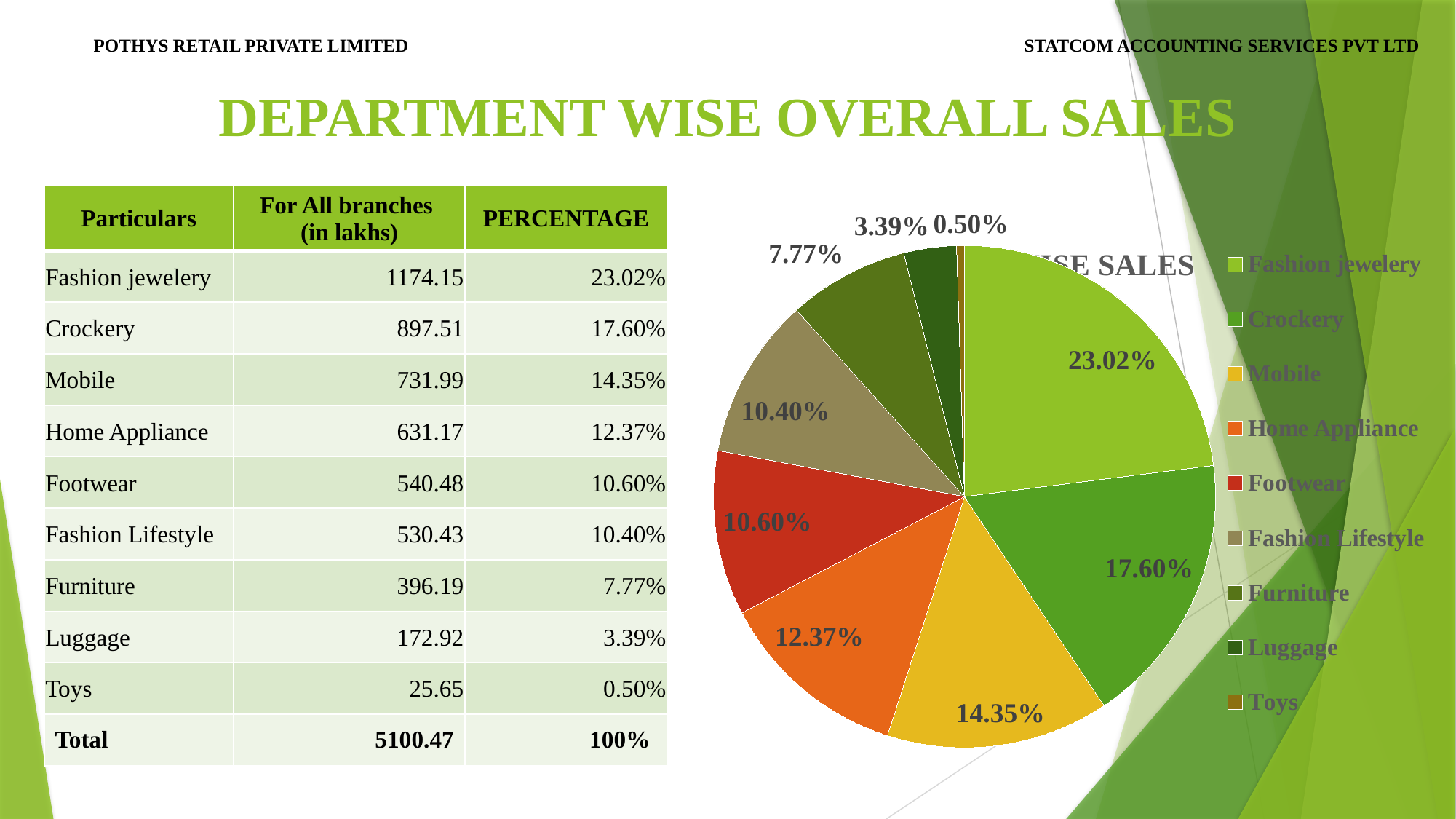

POTHYS RETAIL PRIVATE LIMITED
STATCOM ACCOUNTING SERVICES PVT LTD
# DEPARTMENT WISE OVERALL SALES
| Particulars | For All branches (in lakhs) | PERCENTAGE |
| --- | --- | --- |
| Fashion jewelery | 1174.15 | 23.02% |
| Crockery | 897.51 | 17.60% |
| Mobile | 731.99 | 14.35% |
| Home Appliance | 631.17 | 12.37% |
| Footwear | 540.48 | 10.60% |
| Fashion Lifestyle | 530.43 | 10.40% |
| Furniture | 396.19 | 7.77% |
| Luggage | 172.92 | 3.39% |
| Toys | 25.65 | 0.50% |
| Total | 5100.47 | 100% |

### Chart

| Category | Total |
|---|---|
| Fashion jewelery | 0.23020393281659912 |
| Crockery | 0.1759657770082284 |
| Mobile | 0.14351353726099983 |
| Home Appliance | 0.1237471263577447 |
| Footwear | 0.10596712751550902 |
| Fashion Lifestyle | 0.10399538358041055 |
| Furniture | 0.07767675971308519 |
| Luggage | 0.03390183916125561 |
| Toys | 0.005028516586167589 |

### Chart: DEPT WISE SALES

| Category |
|---|